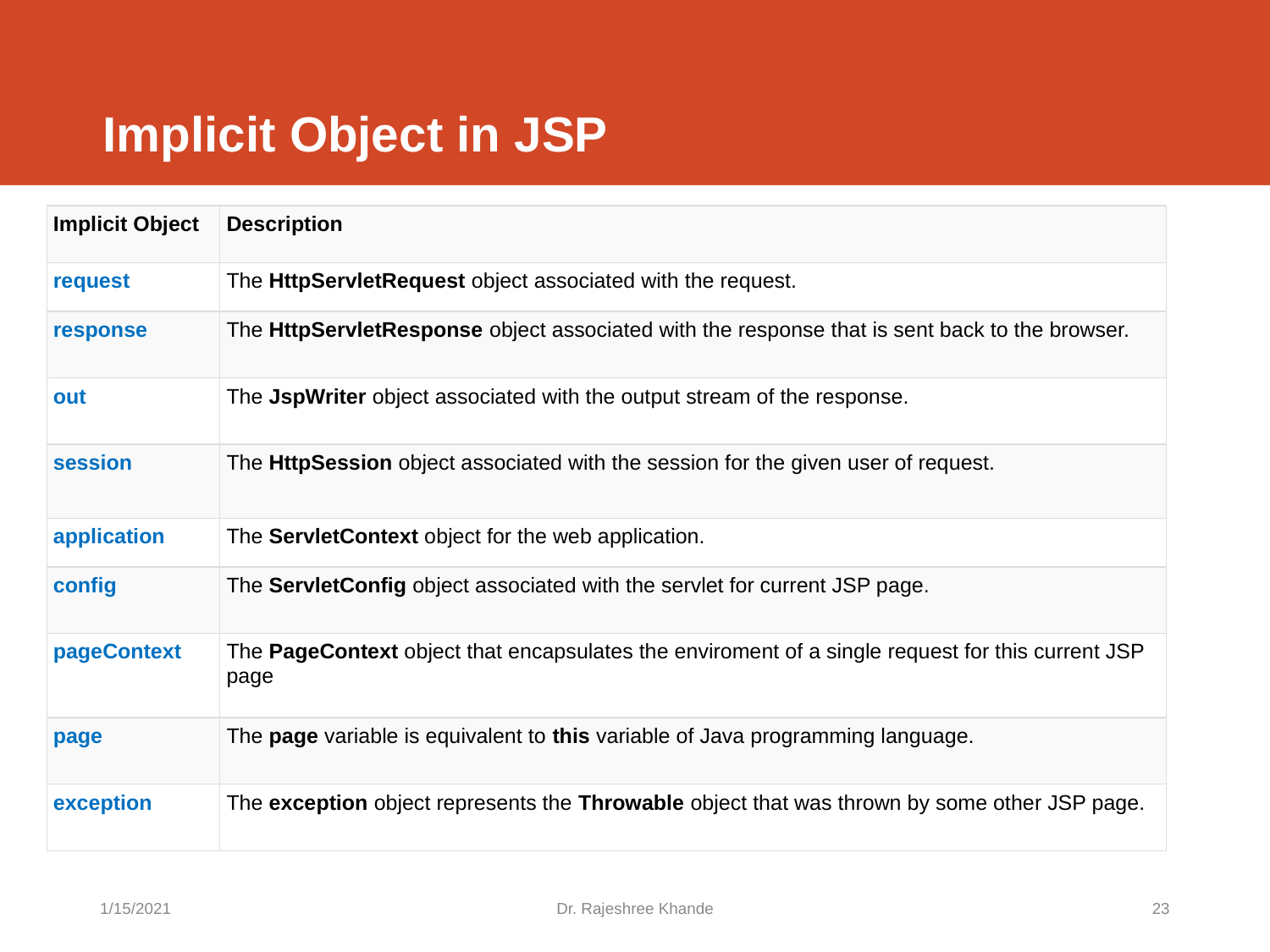

# Implicit Object in JSP
| Implicit Object | Description |
| --- | --- |
| request | The HttpServletRequest object associated with the request. |
| response | The HttpServletResponse object associated with the response that is sent back to the browser. |
| out | The JspWriter object associated with the output stream of the response. |
| session | The HttpSession object associated with the session for the given user of request. |
| application | The ServletContext object for the web application. |
| config | The ServletConfig object associated with the servlet for current JSP page. |
| pageContext | The PageContext object that encapsulates the enviroment of a single request for this current JSP page |
| page | The page variable is equivalent to this variable of Java programming language. |
| exception | The exception object represents the Throwable object that was thrown by some other JSP page. |
1/15/2021
Dr. Rajeshree Khande
23